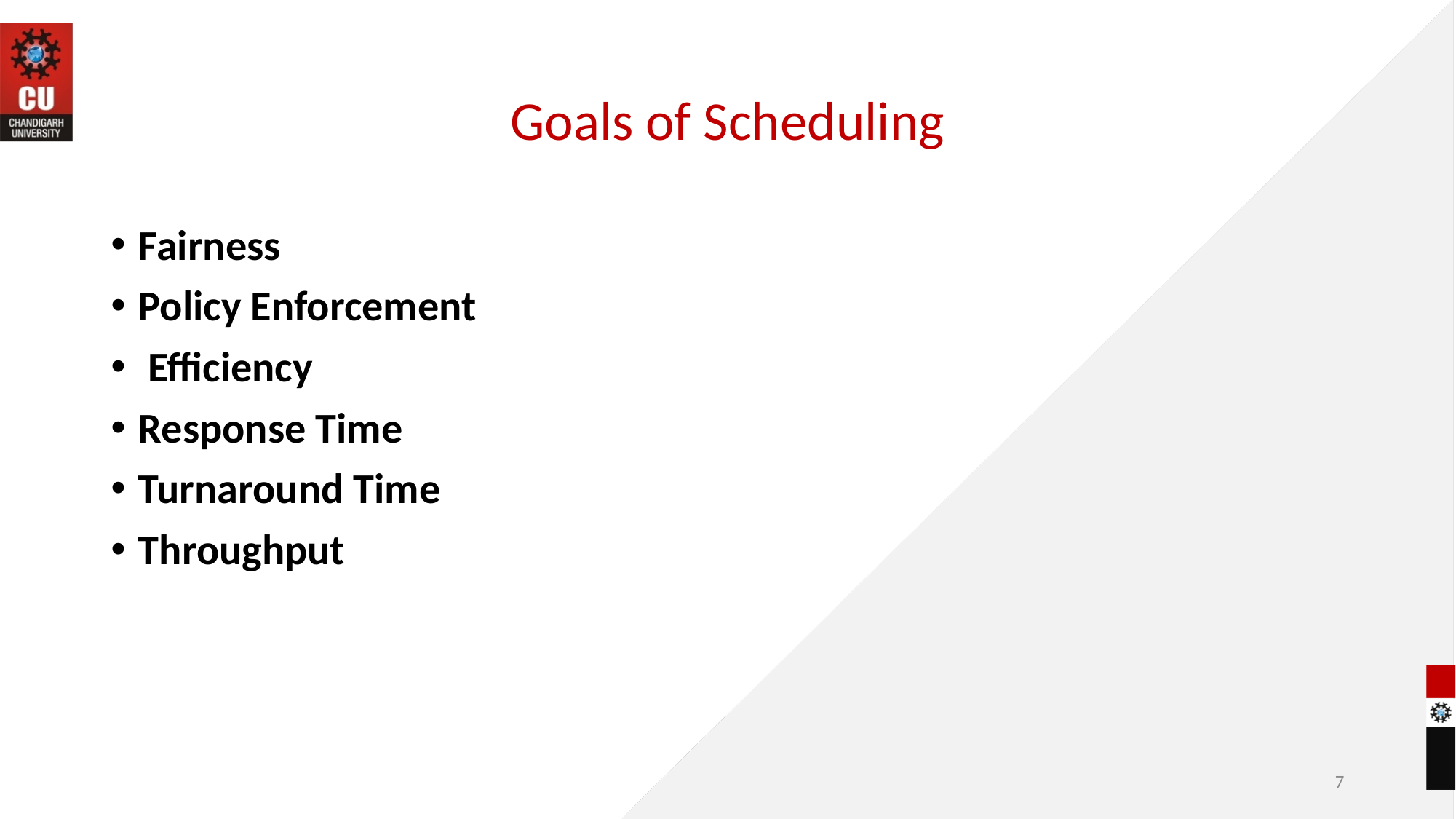

# Goals of Scheduling
Fairness
Policy Enforcement
 Efficiency
Response Time
Turnaround Time
Throughput
7